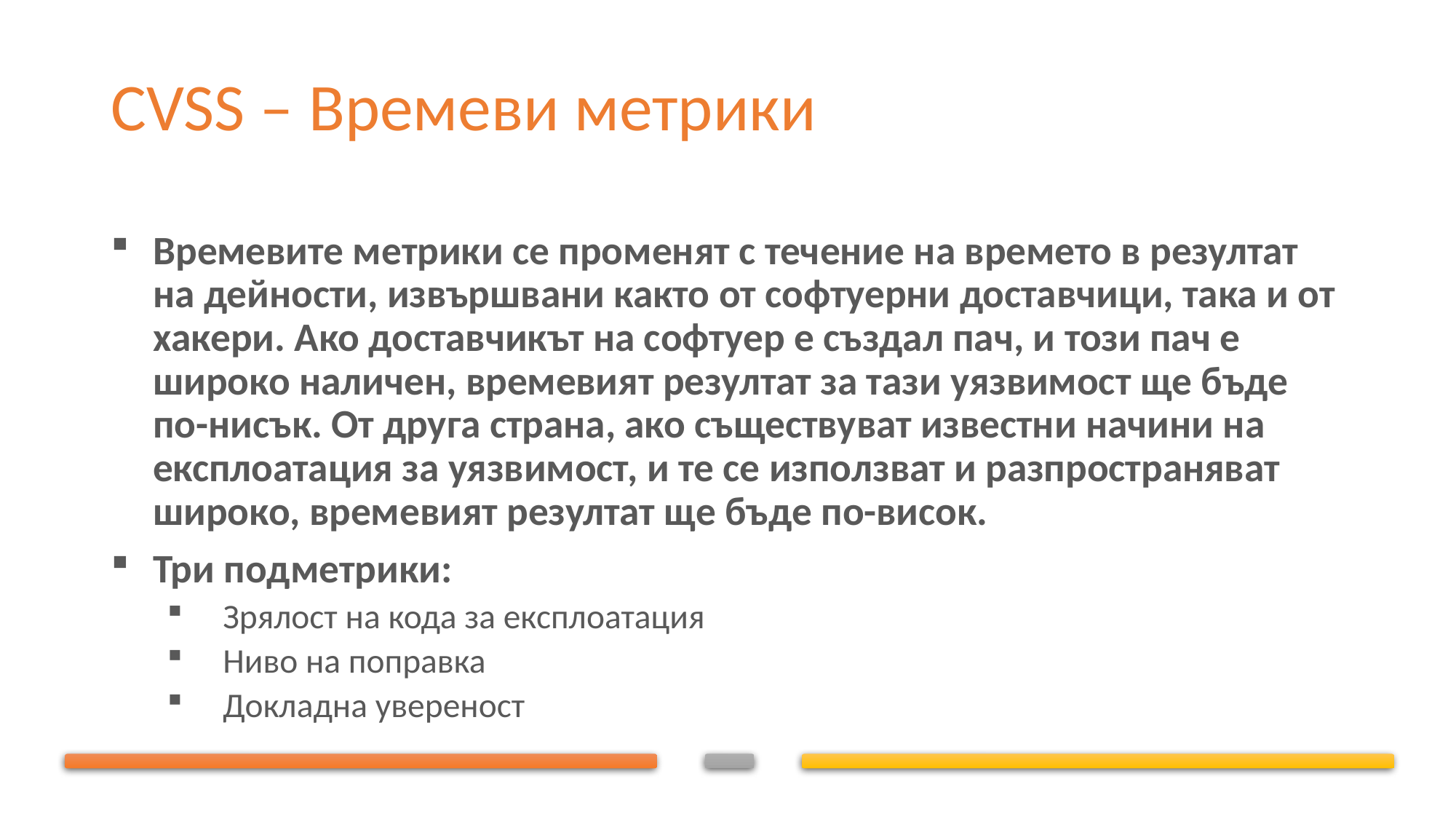

# CVSS – Времеви метрики
Времевите метрики се променят с течение на времето в резултат на дейности, извършвани както от софтуерни доставчици, така и от хакери. Ако доставчикът на софтуер е създал пач, и този пач е широко наличен, времевият резултат за тази уязвимост ще бъде по-нисък. От друга страна, ако съществуват известни начини на експлоатация за уязвимост, и те се използват и разпространяват широко, времевият резултат ще бъде по-висок.
Три подметрики:
Зрялост на кода за експлоатация
Ниво на поправка
Докладна увереност